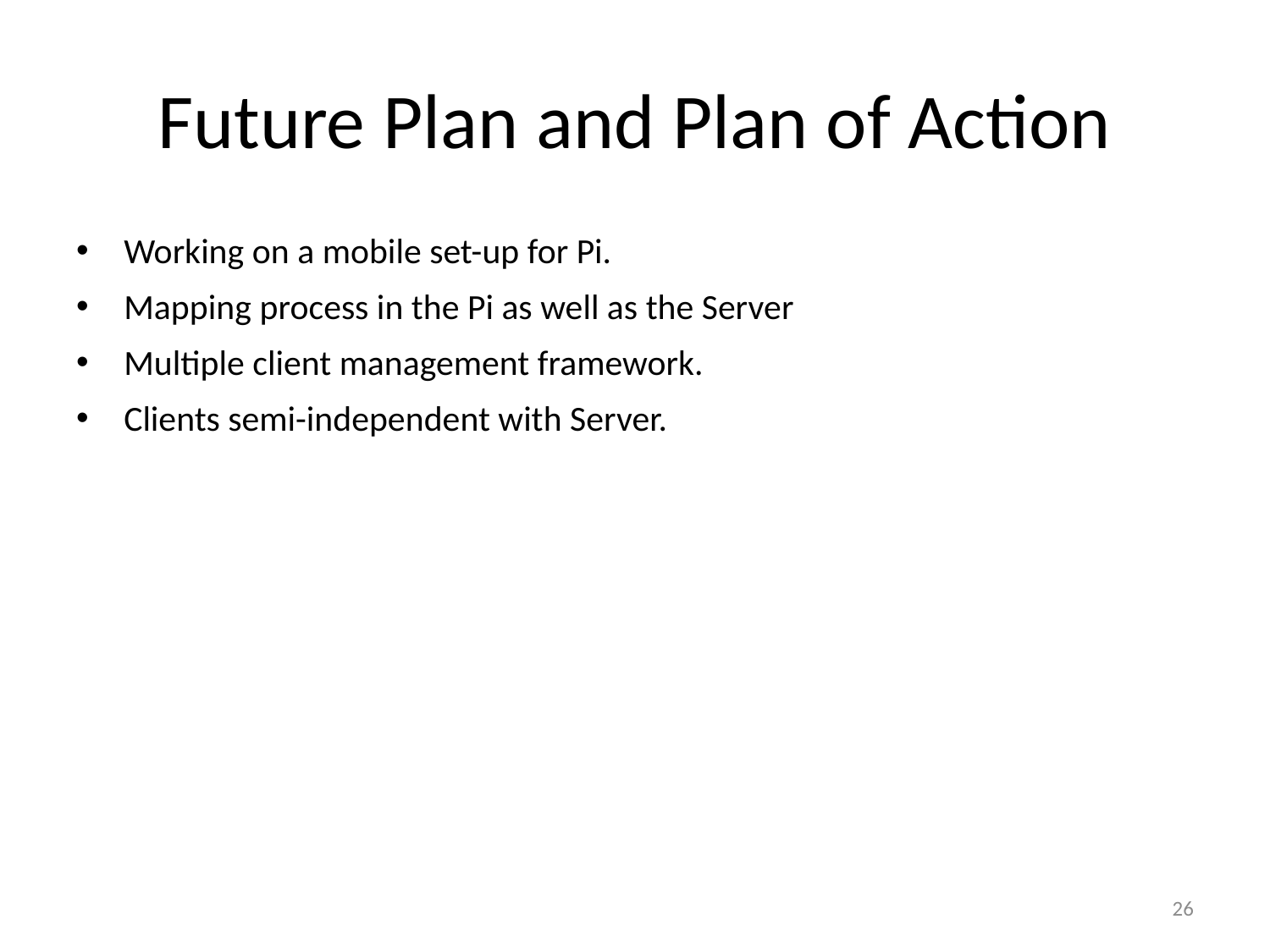

26
# Future Plan and Plan of Action
Working on a mobile set-up for Pi.
Mapping process in the Pi as well as the Server
Multiple client management framework.
Clients semi-independent with Server.